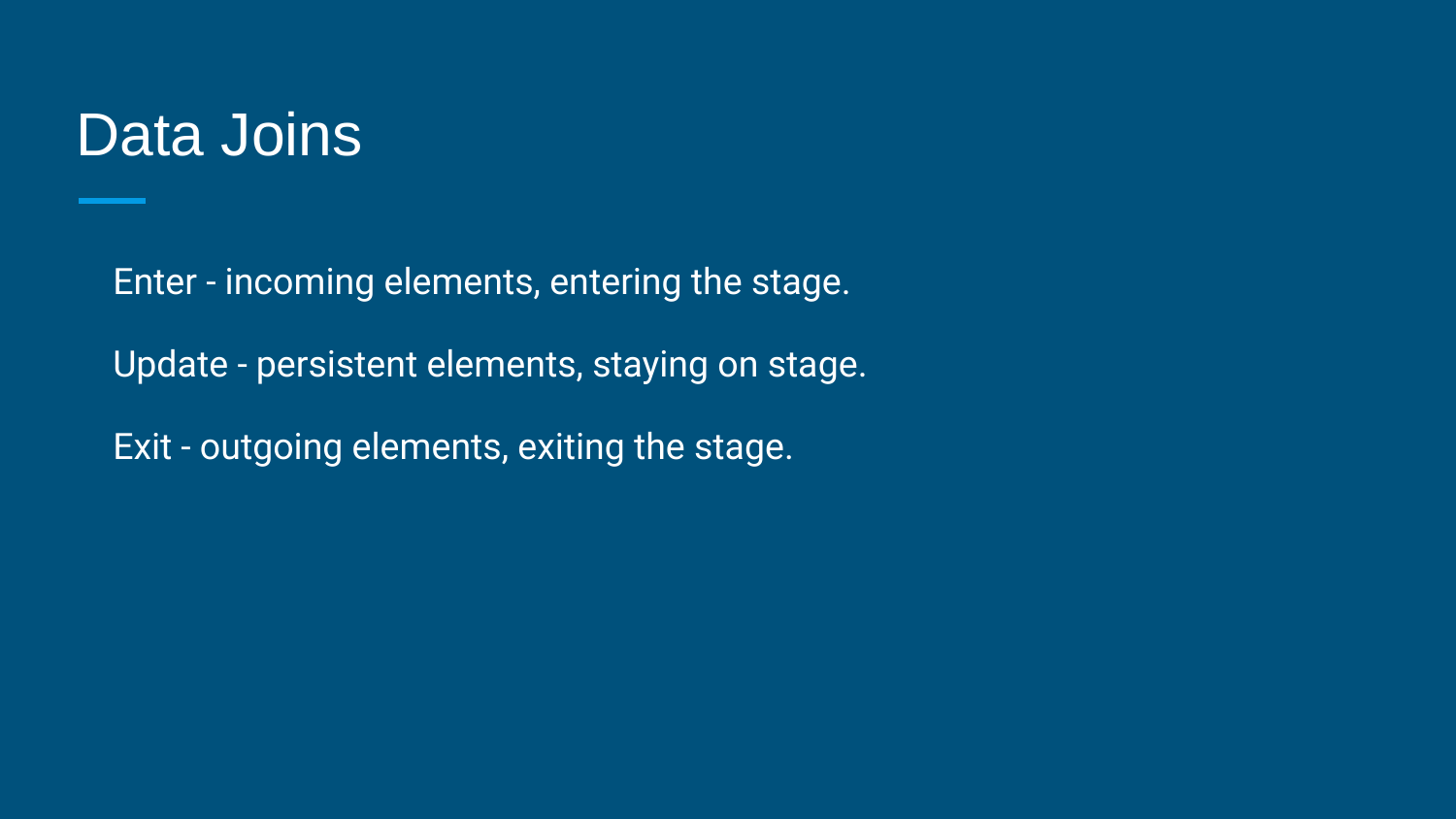

# Data Joins
Enter - incoming elements, entering the stage.
Update - persistent elements, staying on stage.
Exit - outgoing elements, exiting the stage.